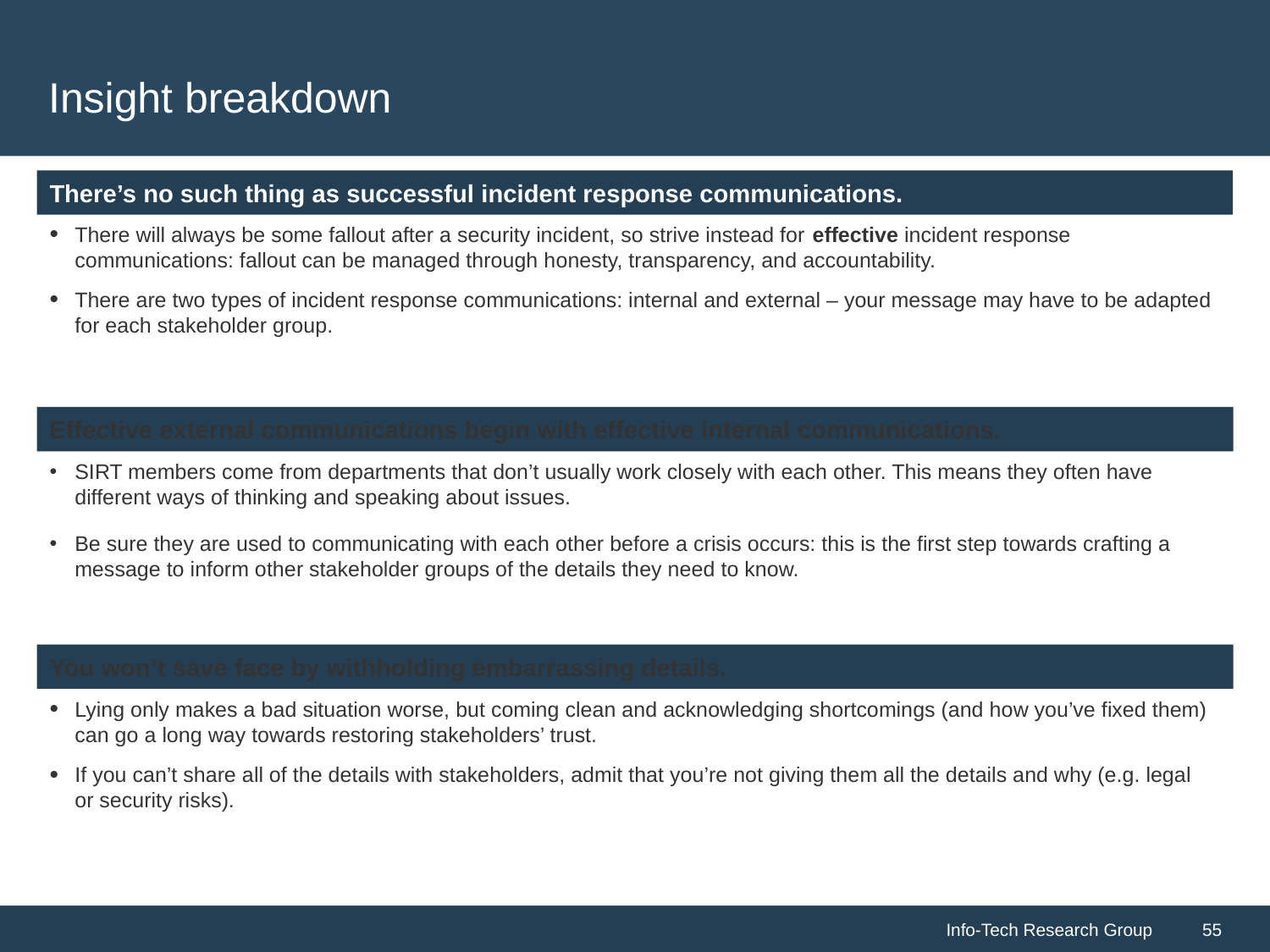

# Insight breakdown
There’s no such thing as successful incident response communications.
There will always be some fallout after a security incident, so strive instead for effective incident response communications: fallout can be managed through honesty, transparency, and accountability.
There are two types of incident response communications: internal and external – your message may have to be adapted for each stakeholder group.

Effective external communications begin with effective internal communications.
SIRT members come from departments that don’t usually work closely with each other. This means they often have different ways of thinking and speaking about issues.
Be sure they are used to communicating with each other before a crisis occurs: this is the first step towards crafting a message to inform other stakeholder groups of the details they need to know.

You won’t save face by withholding embarrassing details.
Lying only makes a bad situation worse, but coming clean and acknowledging shortcomings (and how you’ve fixed them) can go a long way towards restoring stakeholders’ trust.
If you can’t share all of the details with stakeholders, admit that you’re not giving them all the details and why (e.g. legal or security risks).